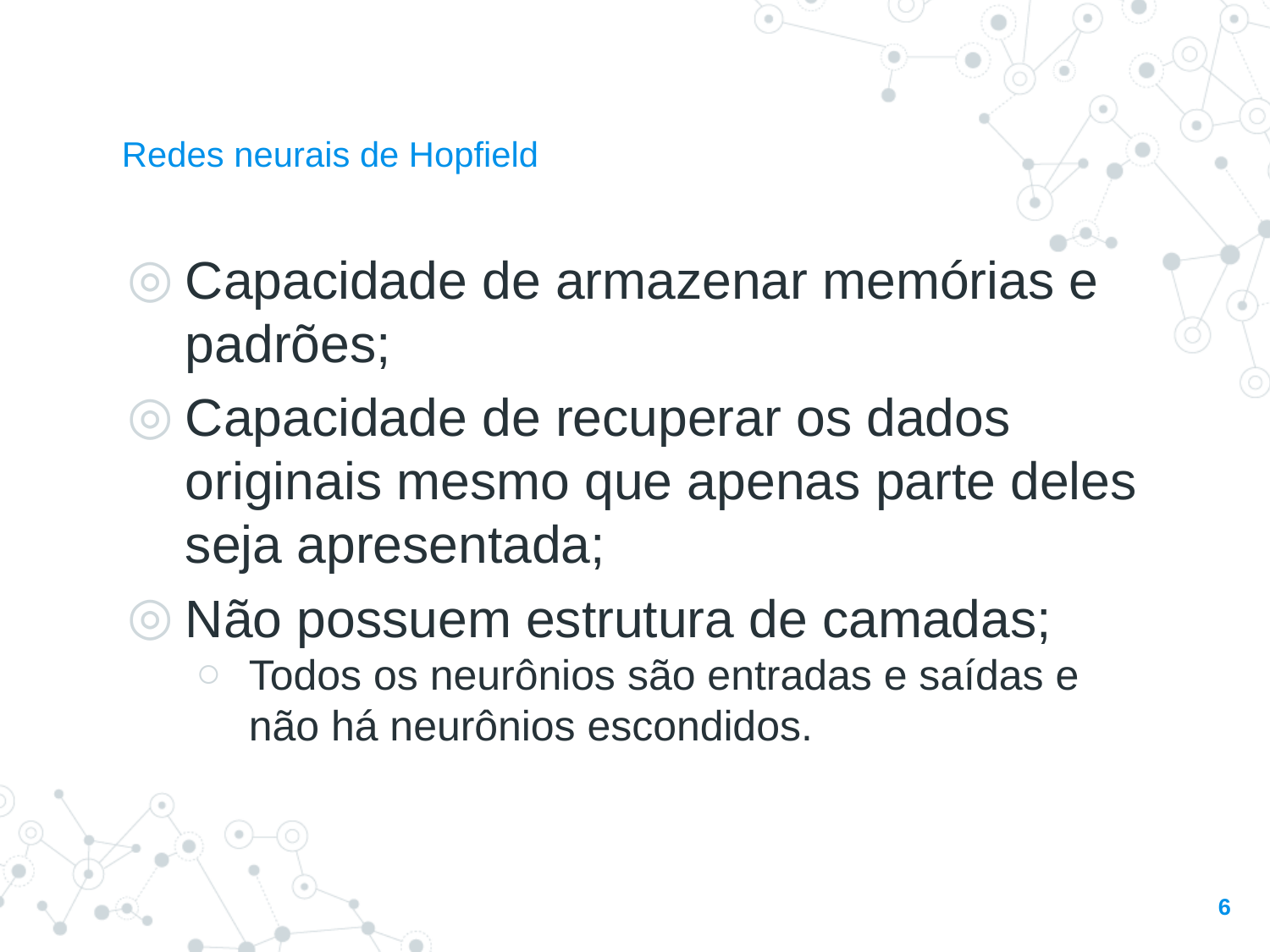

# Redes neurais de Hopfield
Capacidade de armazenar memórias e padrões;
Capacidade de recuperar os dados originais mesmo que apenas parte deles seja apresentada;
Não possuem estrutura de camadas;
Todos os neurônios são entradas e saídas e não há neurônios escondidos.
6